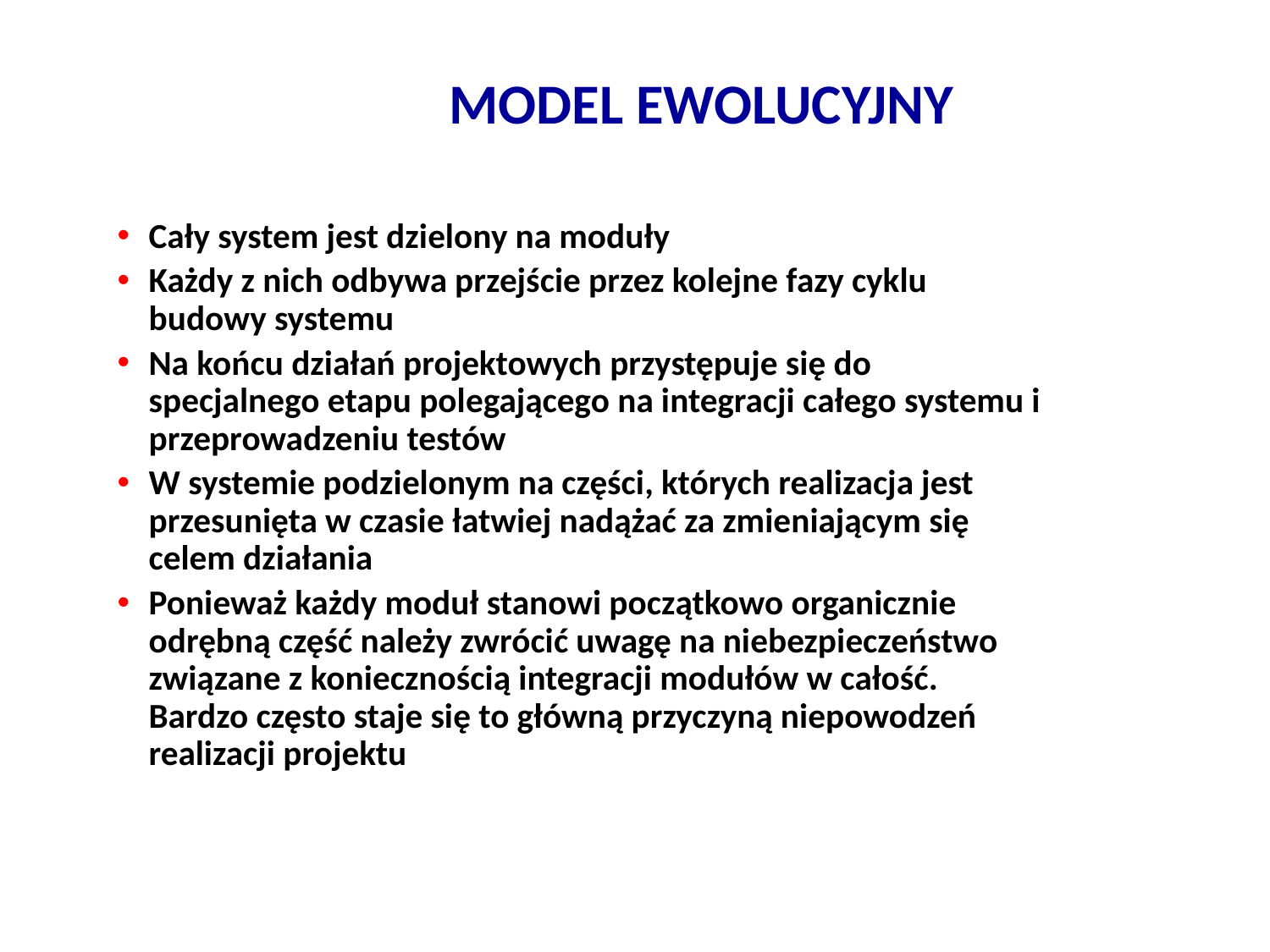

# MODEL EWOLUCYJNY
Cały system jest dzielony na moduły
Każdy z nich odbywa przejście przez kolejne fazy cyklu budowy systemu
Na końcu działań projektowych przystępuje się do specjalnego etapu polegającego na integracji całego systemu i przeprowadzeniu testów
W systemie podzielonym na części, których realizacja jest przesunięta w czasie łatwiej nadążać za zmieniającym się celem działania
Ponieważ każdy moduł stanowi początkowo organicznie odrębną część należy zwrócić uwagę na niebezpieczeństwo związane z koniecznością integracji modułów w całość. Bardzo często staje się to główną przyczyną niepowodzeń realizacji projektu